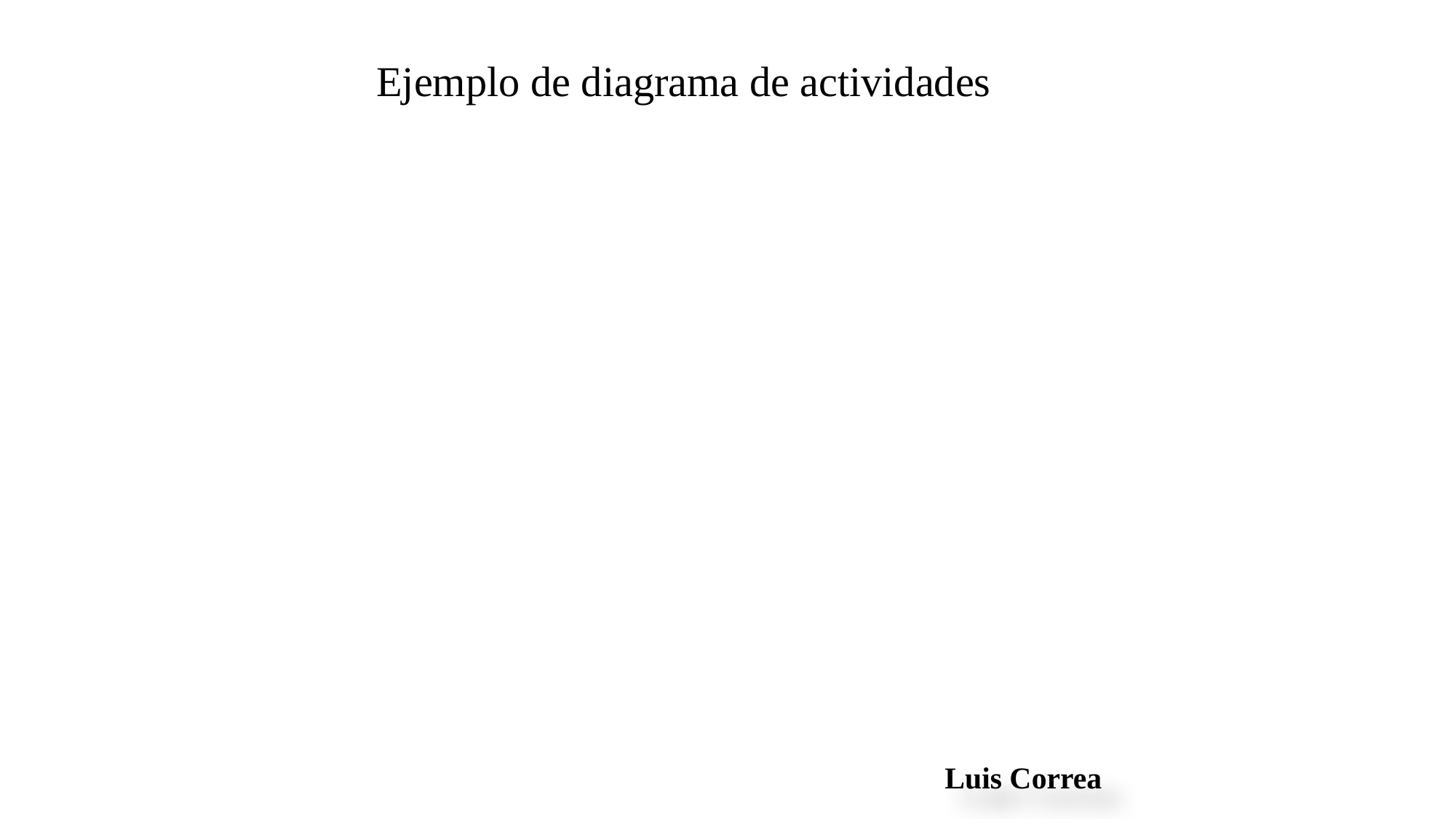

# Ejemplo de diagrama de actividades
Luis Correa